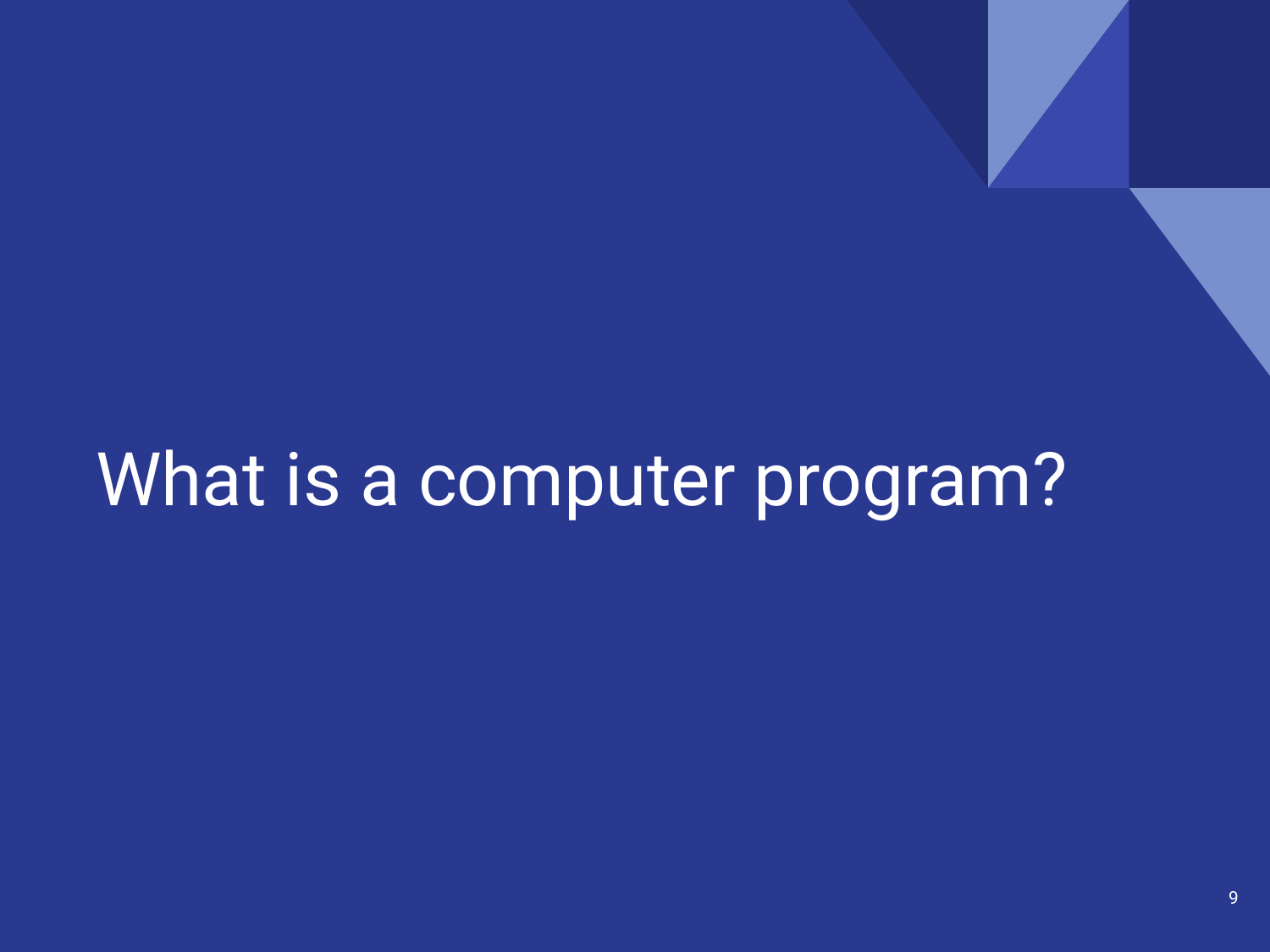

# What is a computer program?
9